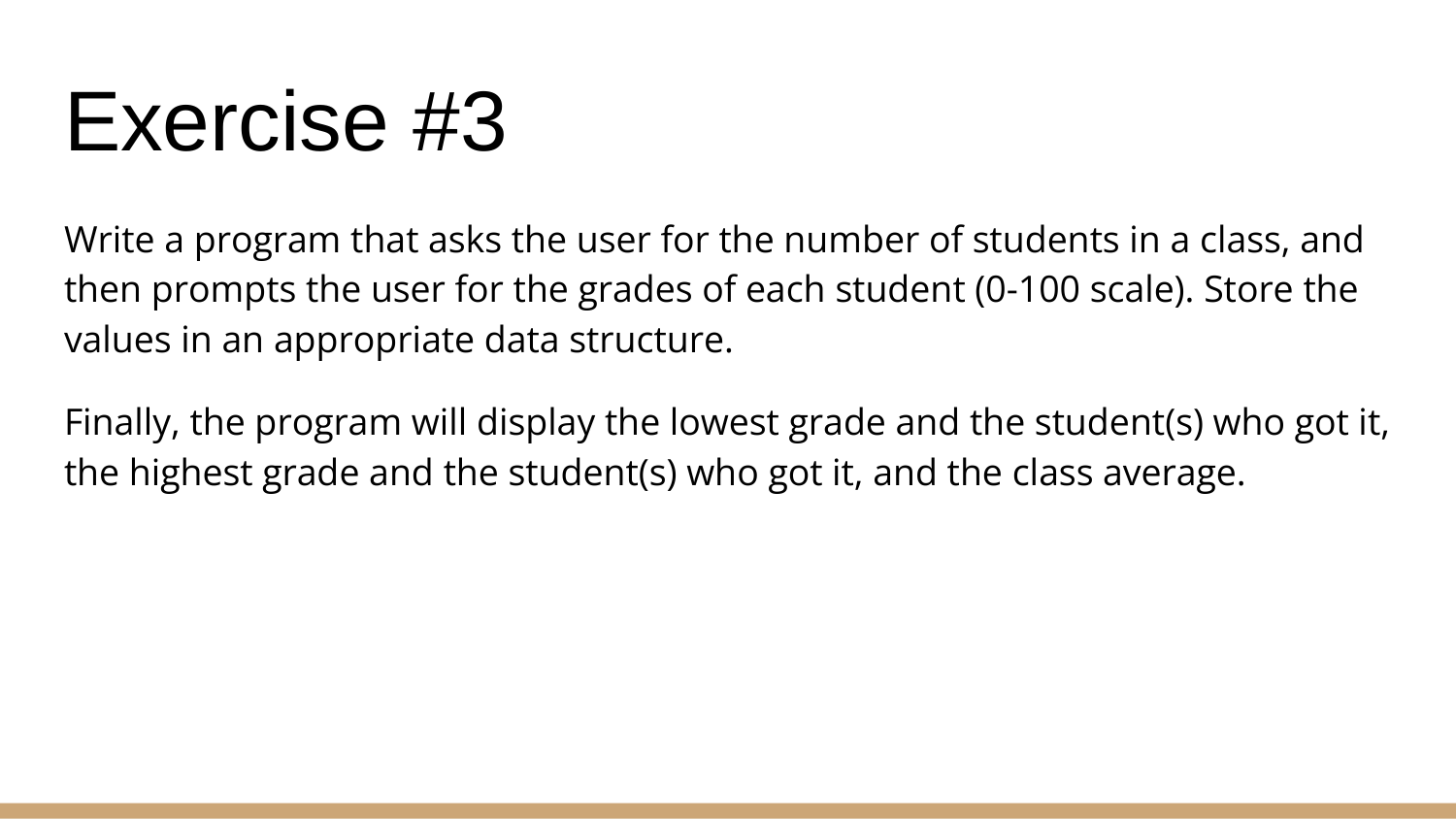

# Exercise #3
Write a program that asks the user for the number of students in a class, and then prompts the user for the grades of each student (0-100 scale). Store the values in an appropriate data structure.
Finally, the program will display the lowest grade and the student(s) who got it, the highest grade and the student(s) who got it, and the class average.